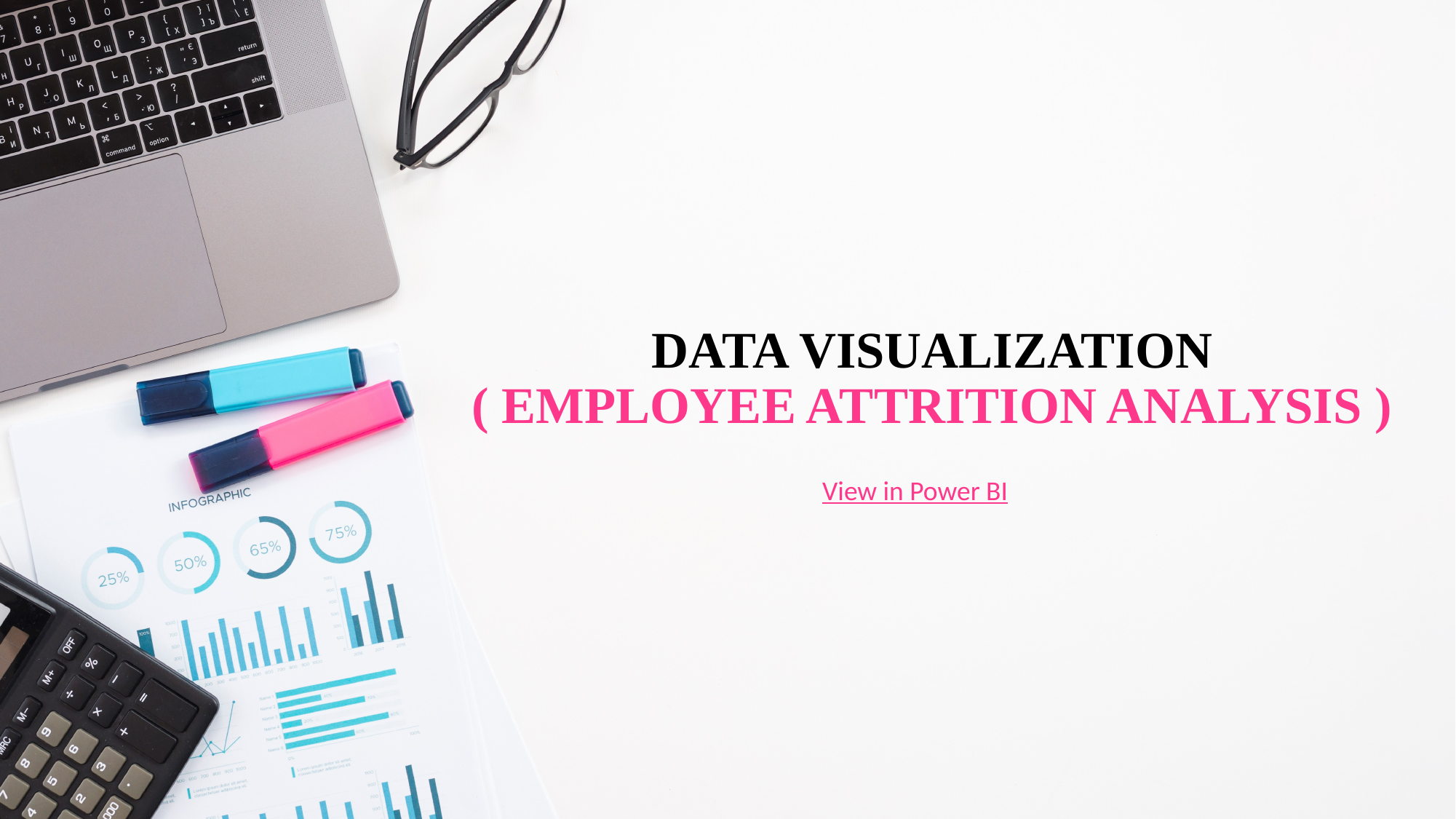

# DATA VISUALIZATION ( EMPLOYEE ATTRITION ANALYSIS )
View in Power BI